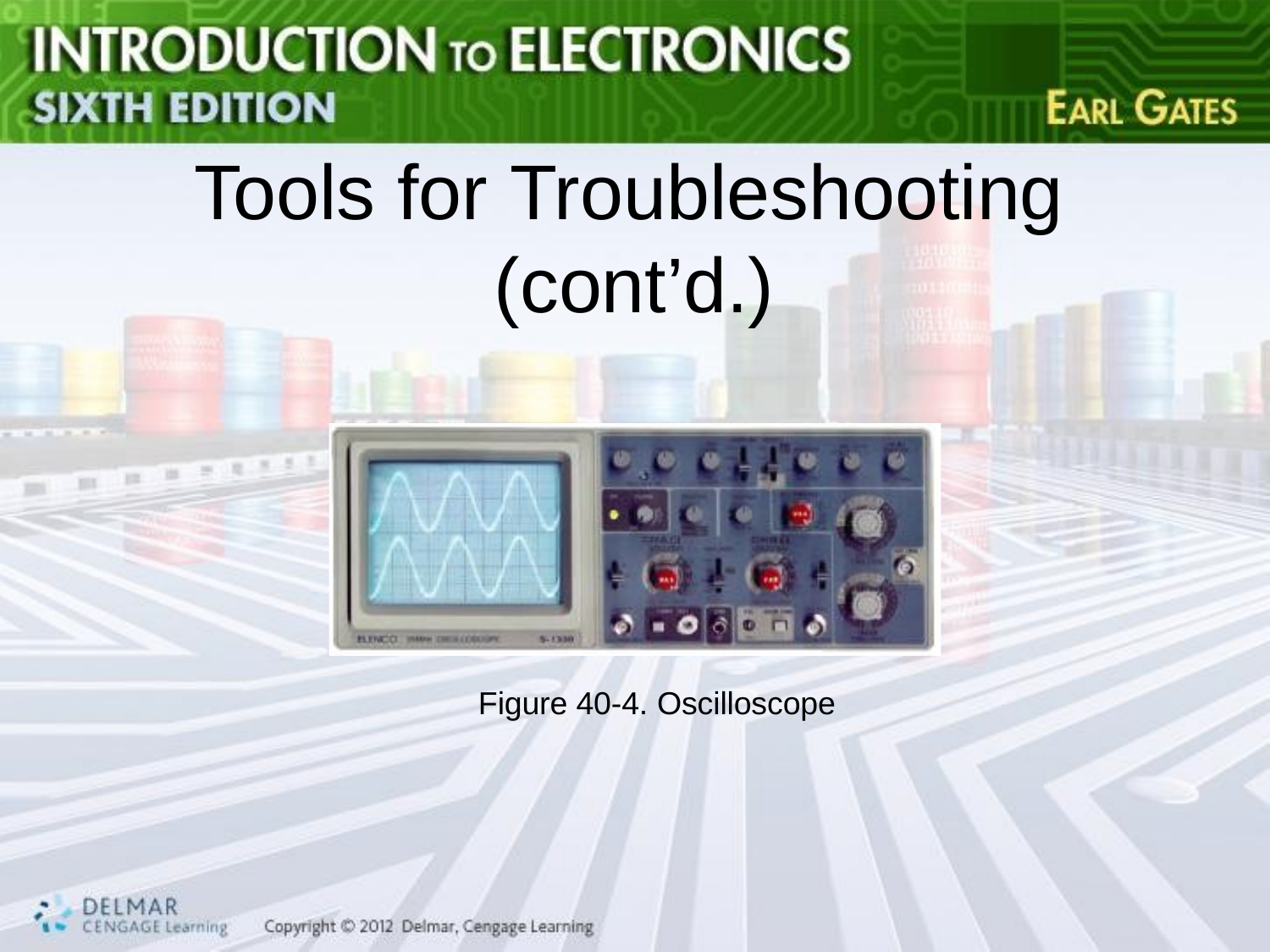

# Tools for Troubleshooting  (cont’d.)

Figure 40-4. Oscilloscope